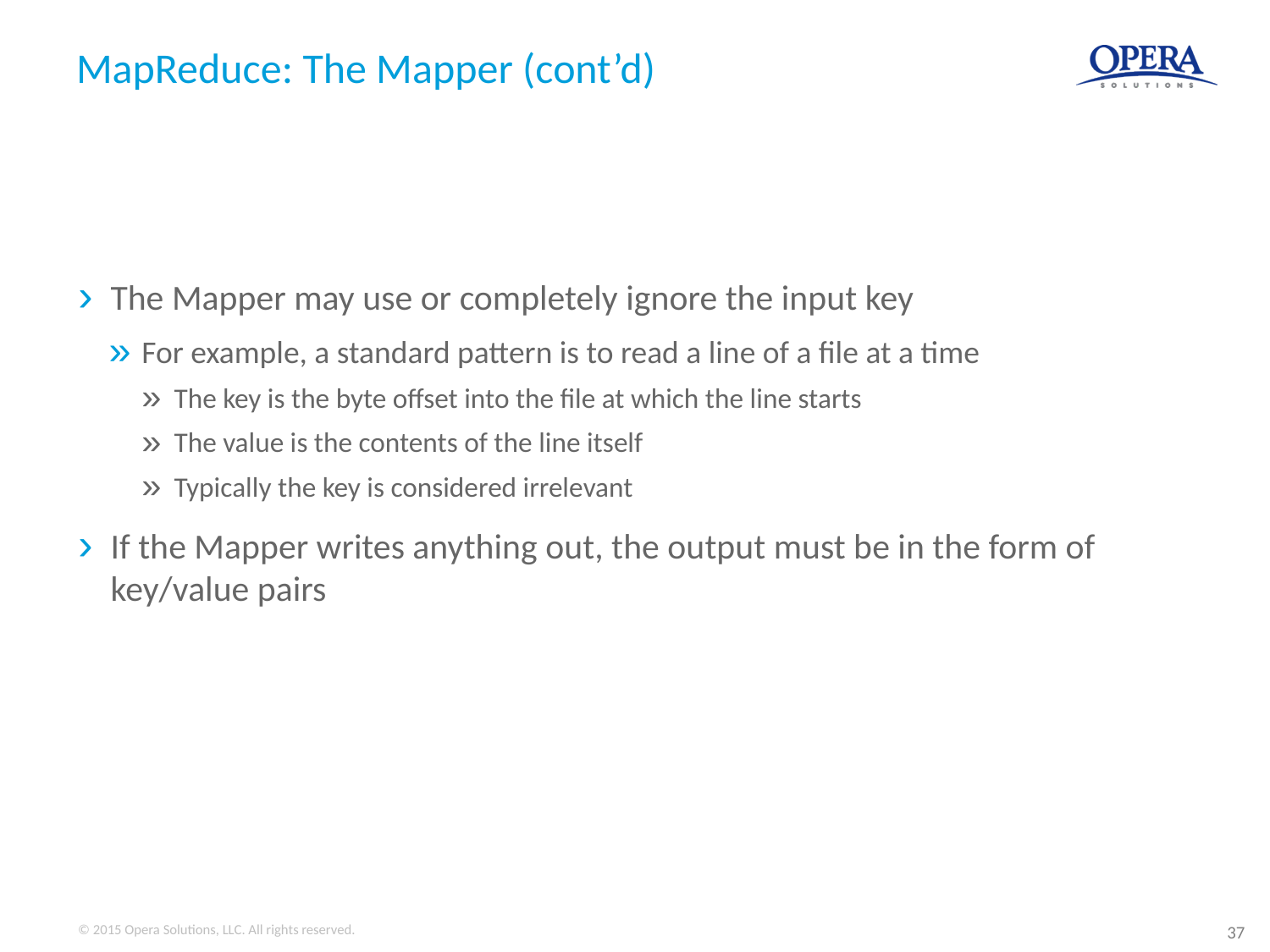

# MapReduce: The Mapper (cont’d)
The Mapper may use or completely ignore the input key
For example, a standard pattern is to read a line of a file at a time
The key is the byte offset into the file at which the line starts
The value is the contents of the line itself
Typically the key is considered irrelevant
If the Mapper writes anything out, the output must be in the form of key/value pairs